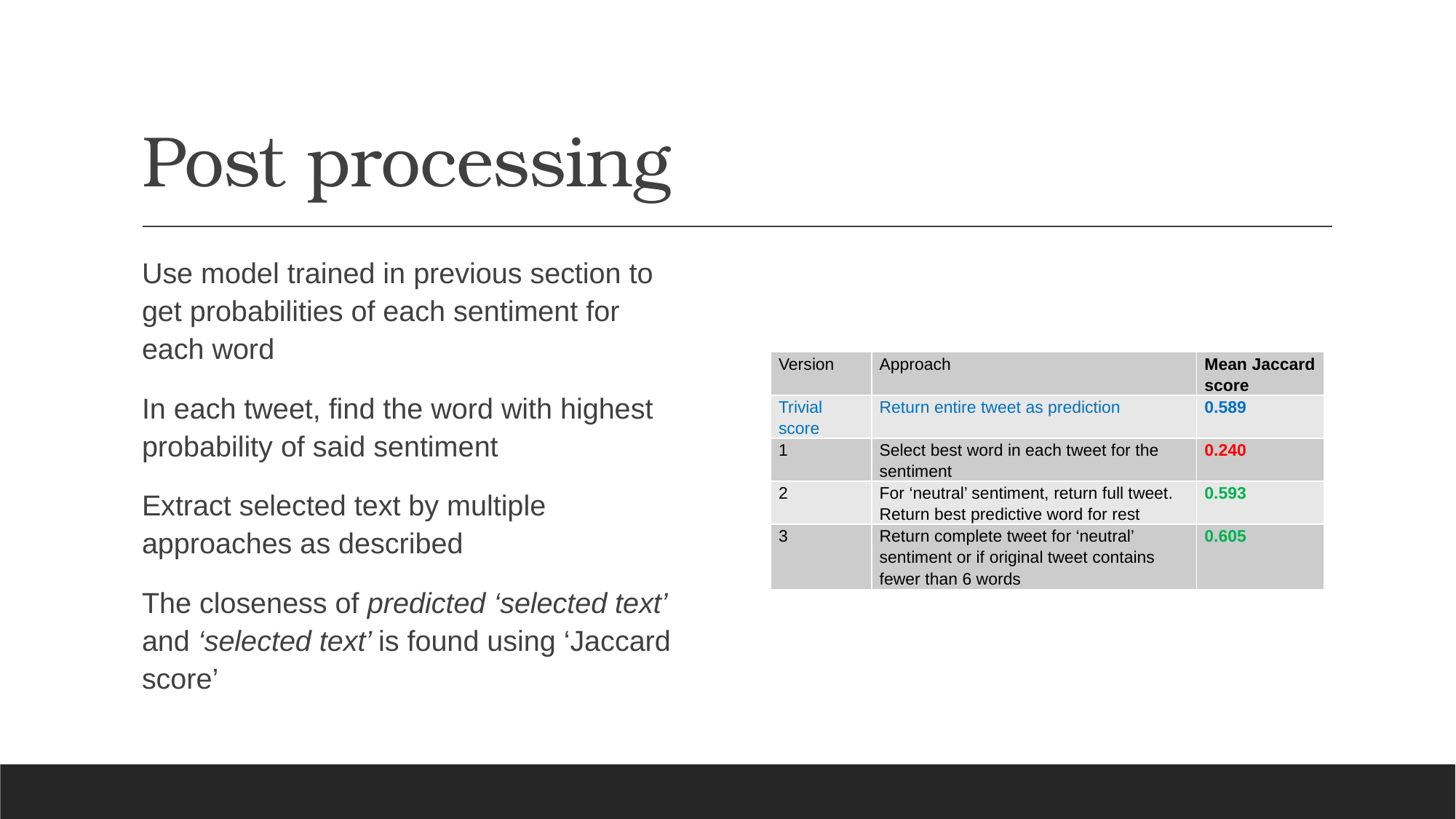

# Post processing
Use model trained in previous section to get probabilities of each sentiment for each word
In each tweet, find the word with highest probability of said sentiment
Extract selected text by multiple approaches as described
The closeness of predicted ‘selected text’ and ‘selected text’ is found using ‘Jaccard score’
| Version | Approach | Mean Jaccard score |
| --- | --- | --- |
| Trivial score | Return entire tweet as prediction | 0.589 |
| 1 | Select best word in each tweet for the sentiment | 0.240 |
| 2 | For ‘neutral’ sentiment, return full tweet. Return best predictive word for rest | 0.593 |
| 3 | Return complete tweet for ‘neutral’ sentiment or if original tweet contains fewer than 6 words | 0.605 |